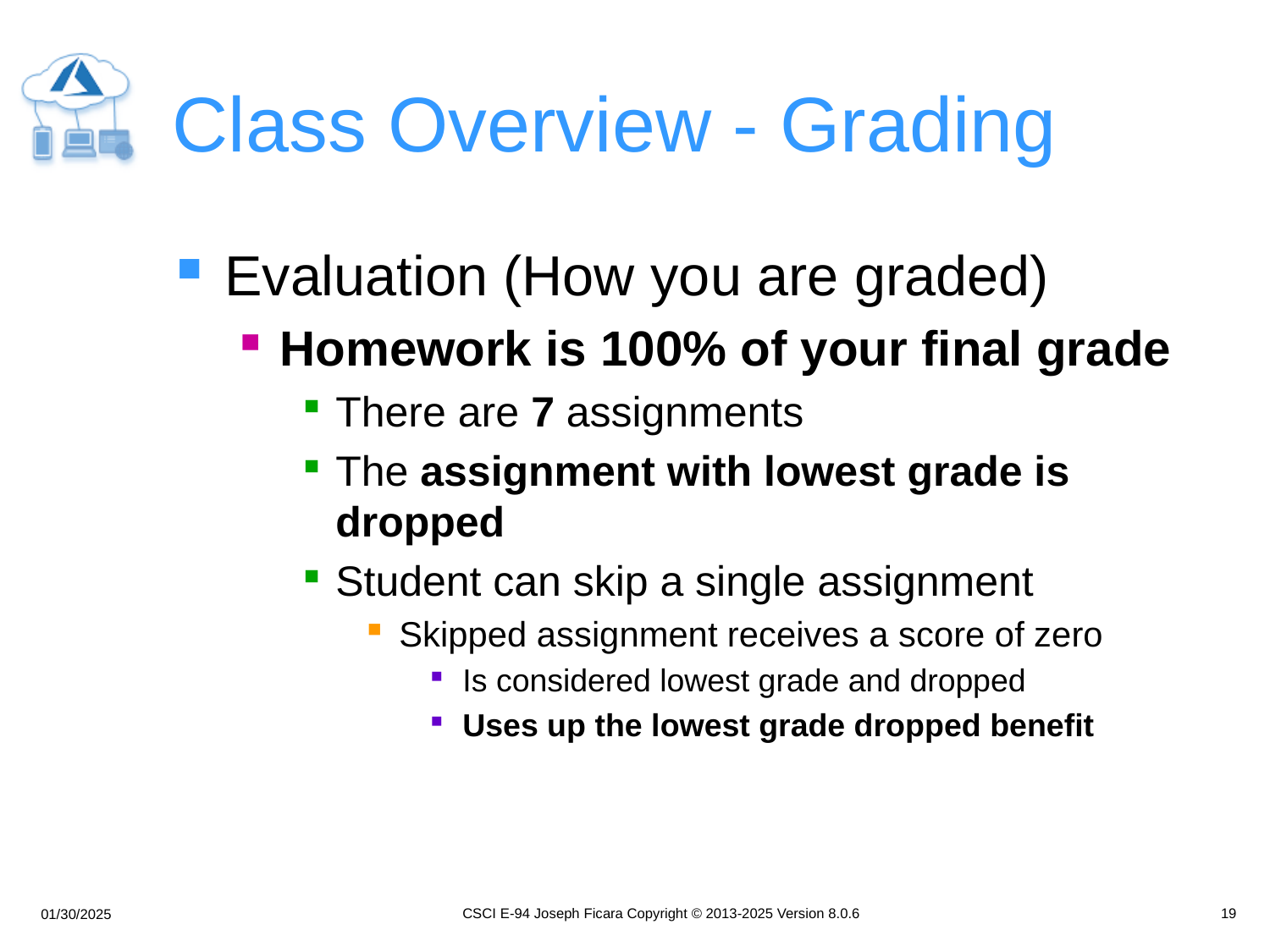

# Class Overview - Grading
Evaluation (How you are graded)
Homework is 100% of your final grade
There are 7 assignments
The assignment with lowest grade is dropped
Student can skip a single assignment
Skipped assignment receives a score of zero
Is considered lowest grade and dropped
Uses up the lowest grade dropped benefit
CSCI E-94 Joseph Ficara Copyright © 2013-2025 Version 8.0.6
19
01/30/2025